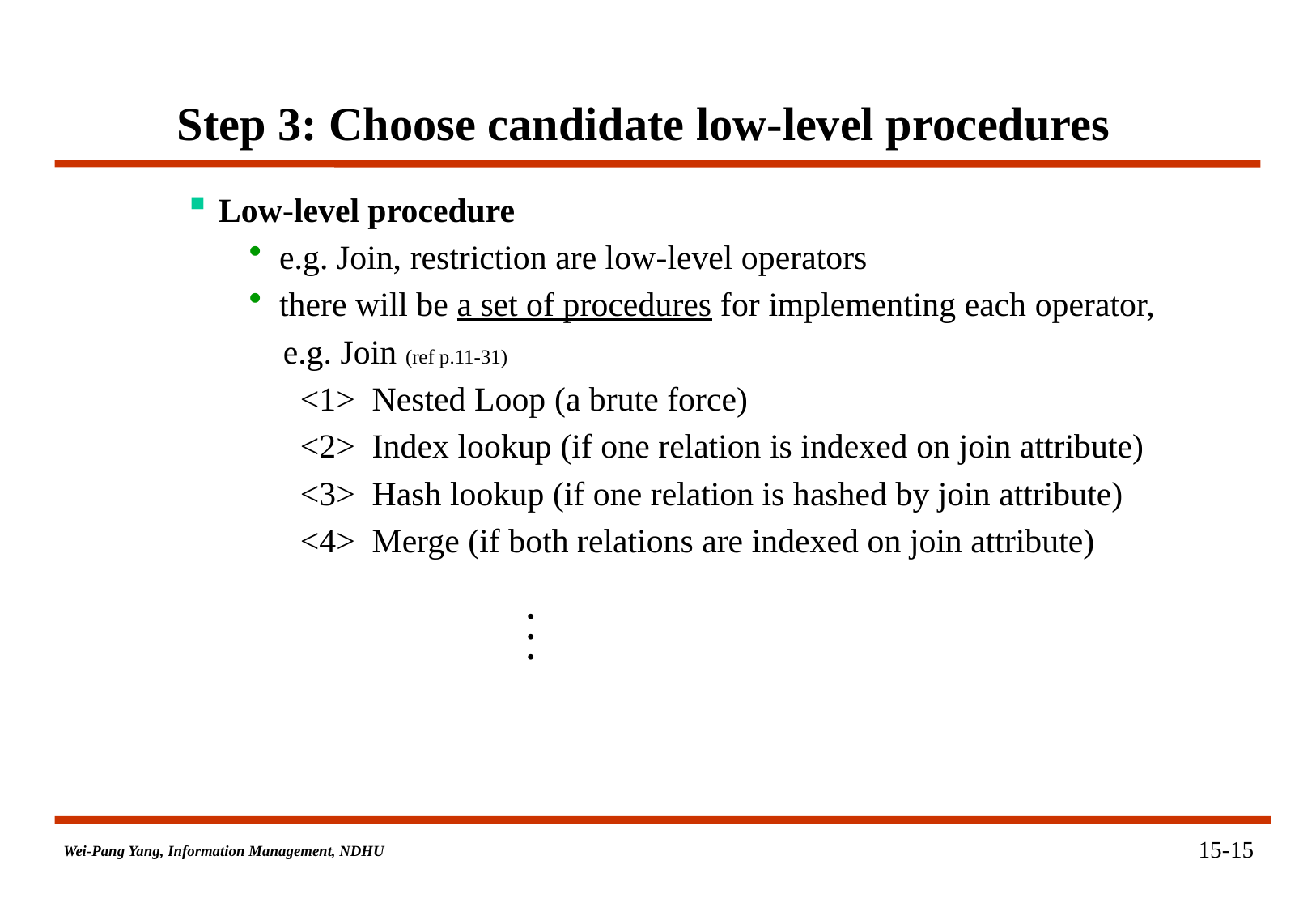

# Step 3: Choose candidate low-level procedures
Low-level procedure
e.g. Join, restriction are low-level operators
there will be a set of procedures for implementing each operator,
    e.g. Join (ref p.11-31)
      <1>  Nested Loop (a brute force)
      <2>  Index lookup (if one relation is indexed on join attribute)
      <3>  Hash lookup (if one relation is hashed by join attribute)
      <4>  Merge (if both relations are indexed on join attribute)

.
.
.
15-15